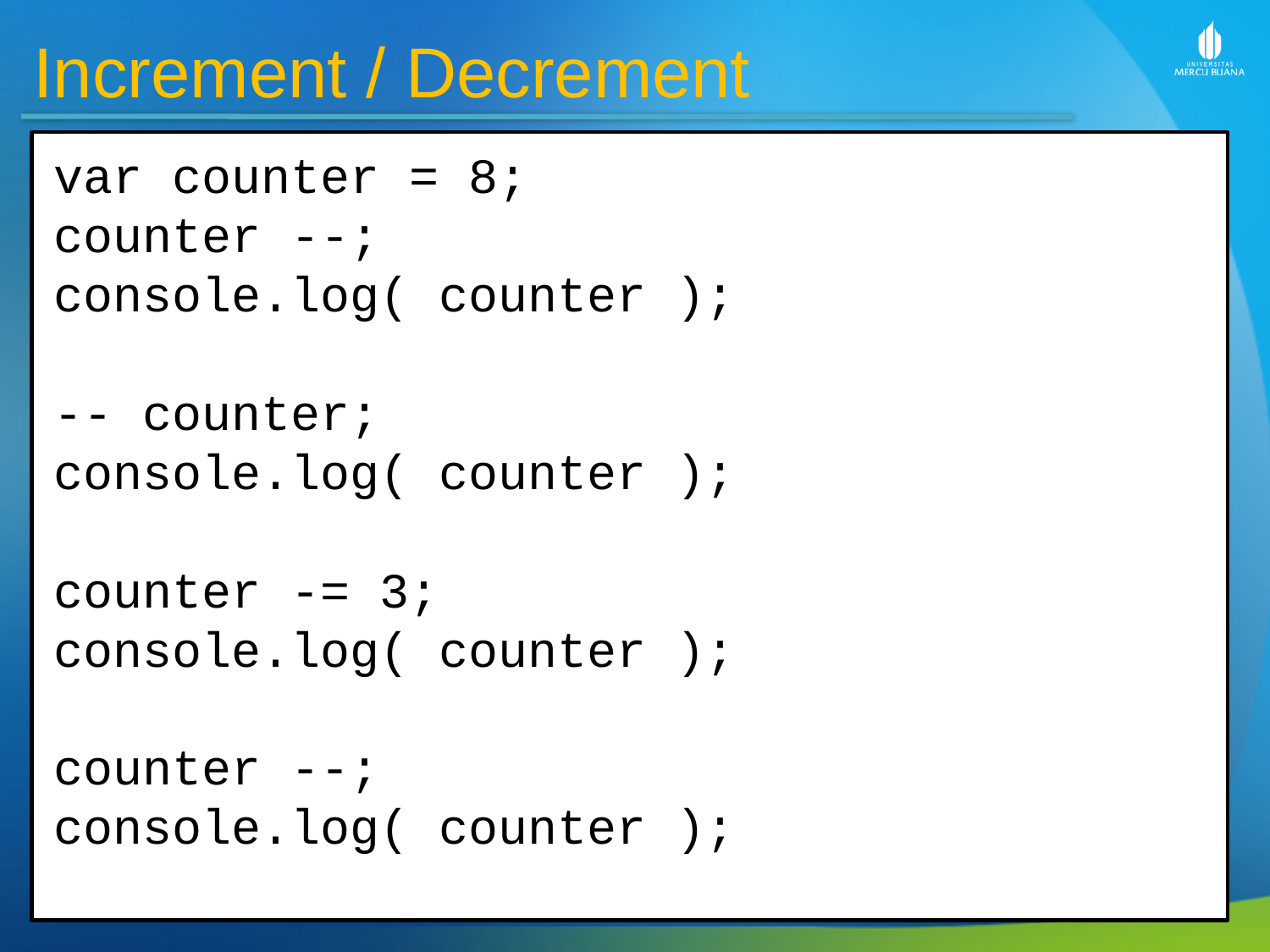

Increment / Decrement

var counter = 8;
counter --;
console.log( counter );

-- counter;
console.log( counter );

counter -= 3;
console.log( counter );

counter --;
console.log( counter );